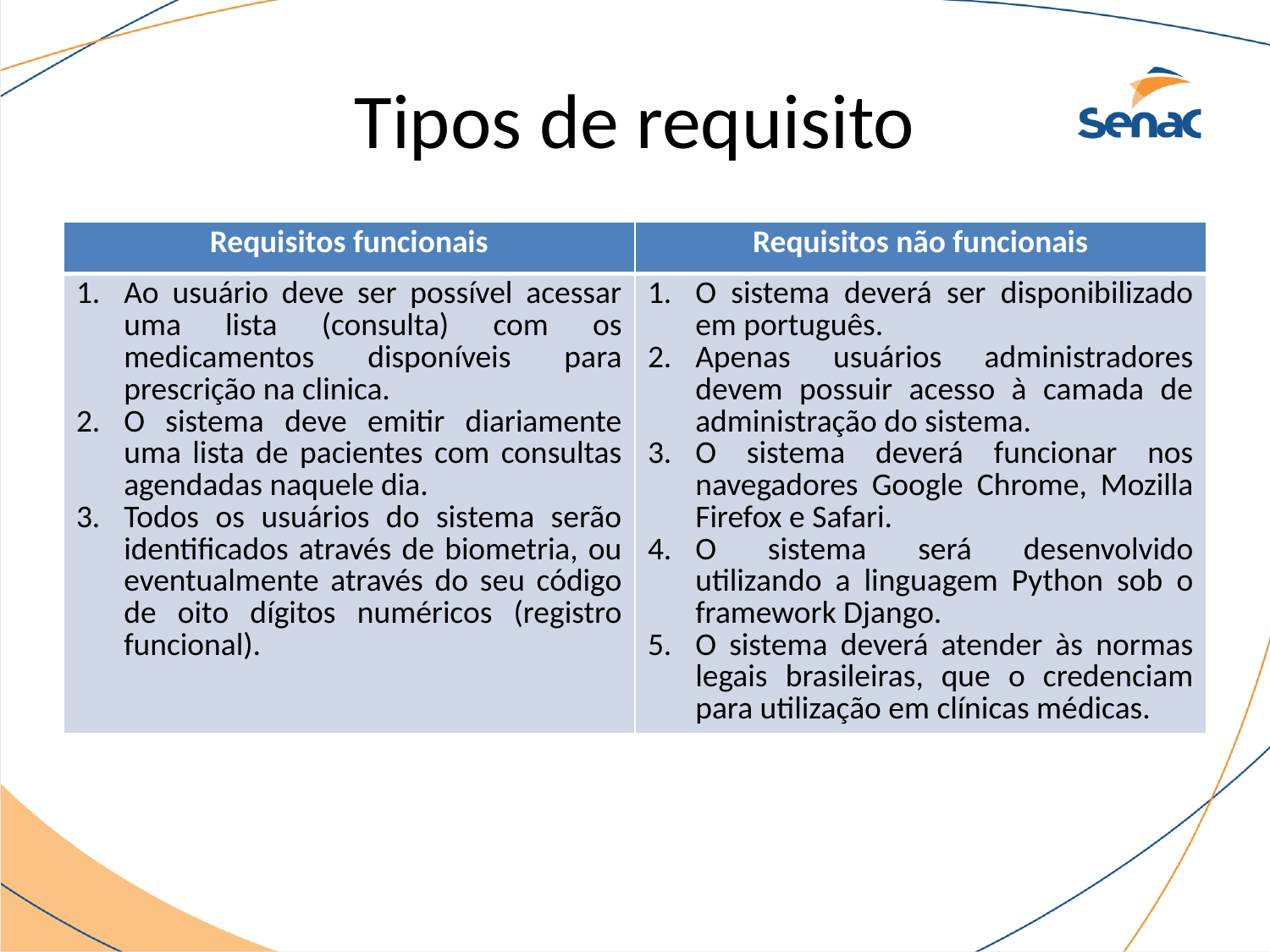

# Tipos de requisito
| Requisitos funcionais | Requisitos não funcionais |
| --- | --- |
| Ao usuário deve ser possível acessar uma lista (consulta) com os medicamentos disponíveis para prescrição na clinica. O sistema deve emitir diariamente uma lista de pacientes com consultas agendadas naquele dia. Todos os usuários do sistema serão identificados através de biometria, ou eventualmente através do seu código de oito dígitos numéricos (registro funcional). | O sistema deverá ser disponibilizado em português. Apenas usuários administradores devem possuir acesso à camada de administração do sistema. O sistema deverá funcionar nos navegadores Google Chrome, Mozilla Firefox e Safari. O sistema será desenvolvido utilizando a linguagem Python sob o framework Django. O sistema deverá atender às normas legais brasileiras, que o credenciam para utilização em clínicas médicas. |